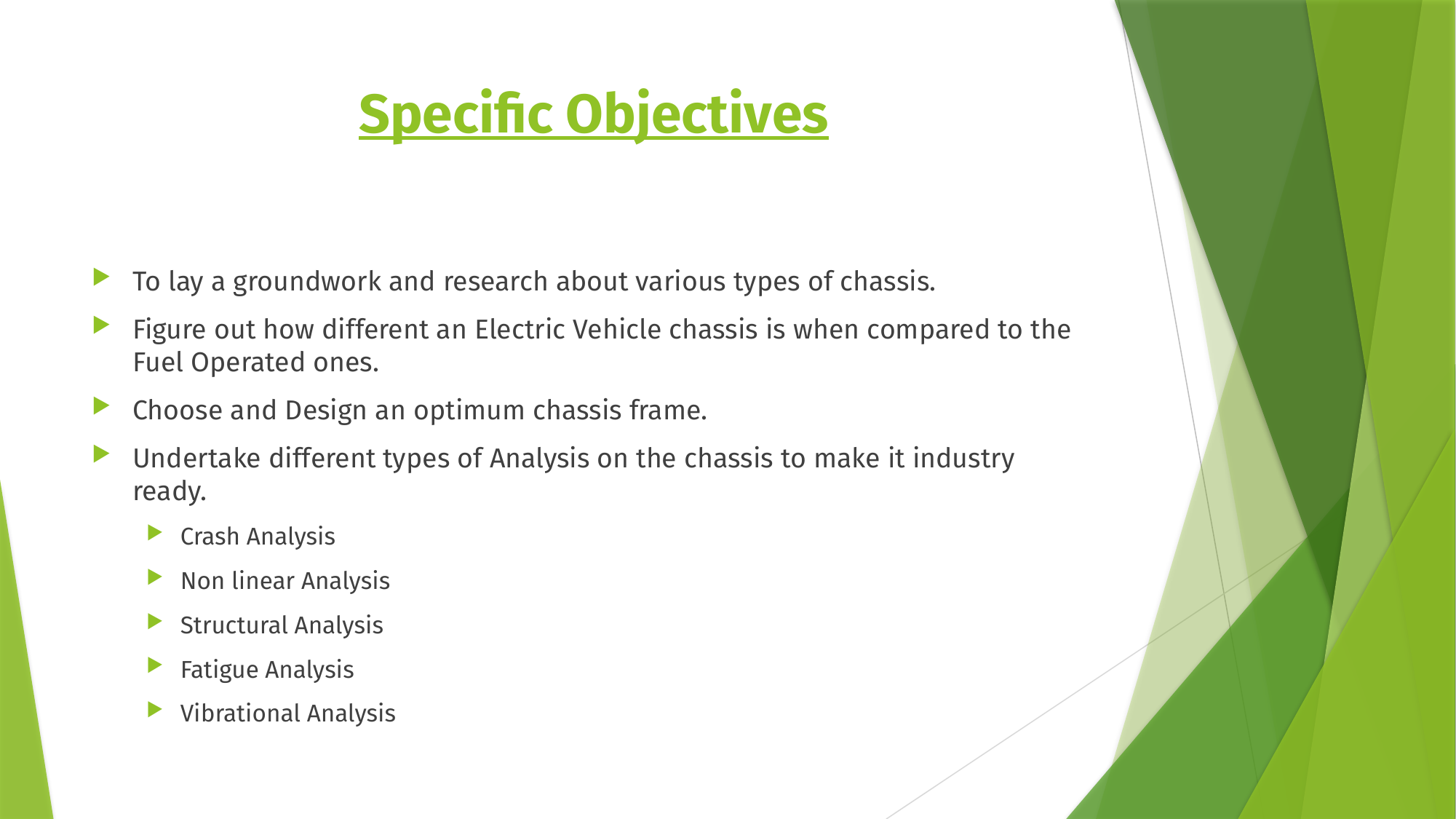

# Specific Objectives
To lay a groundwork and research about various types of chassis.
Figure out how different an Electric Vehicle chassis is when compared to the Fuel Operated ones.
Choose and Design an optimum chassis frame.
Undertake different types of Analysis on the chassis to make it industry ready.
Crash Analysis
Non linear Analysis
Structural Analysis
Fatigue Analysis
Vibrational Analysis